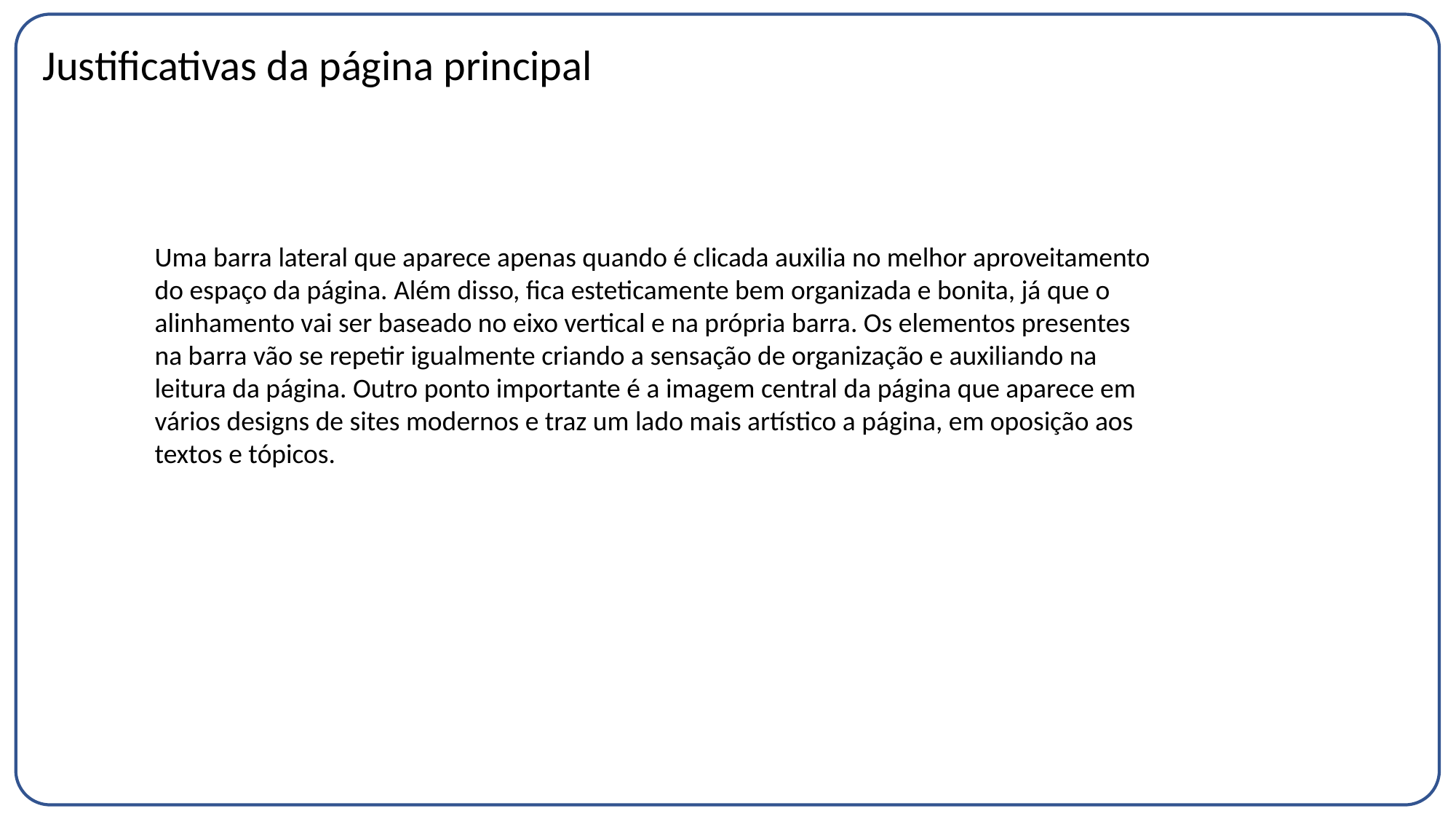

# Justificativas da página principal
Uma barra lateral que aparece apenas quando é clicada auxilia no melhor aproveitamento do espaço da página. Além disso, fica esteticamente bem organizada e bonita, já que o alinhamento vai ser baseado no eixo vertical e na própria barra. Os elementos presentes na barra vão se repetir igualmente criando a sensação de organização e auxiliando na leitura da página. Outro ponto importante é a imagem central da página que aparece em vários designs de sites modernos e traz um lado mais artístico a página, em oposição aos textos e tópicos.